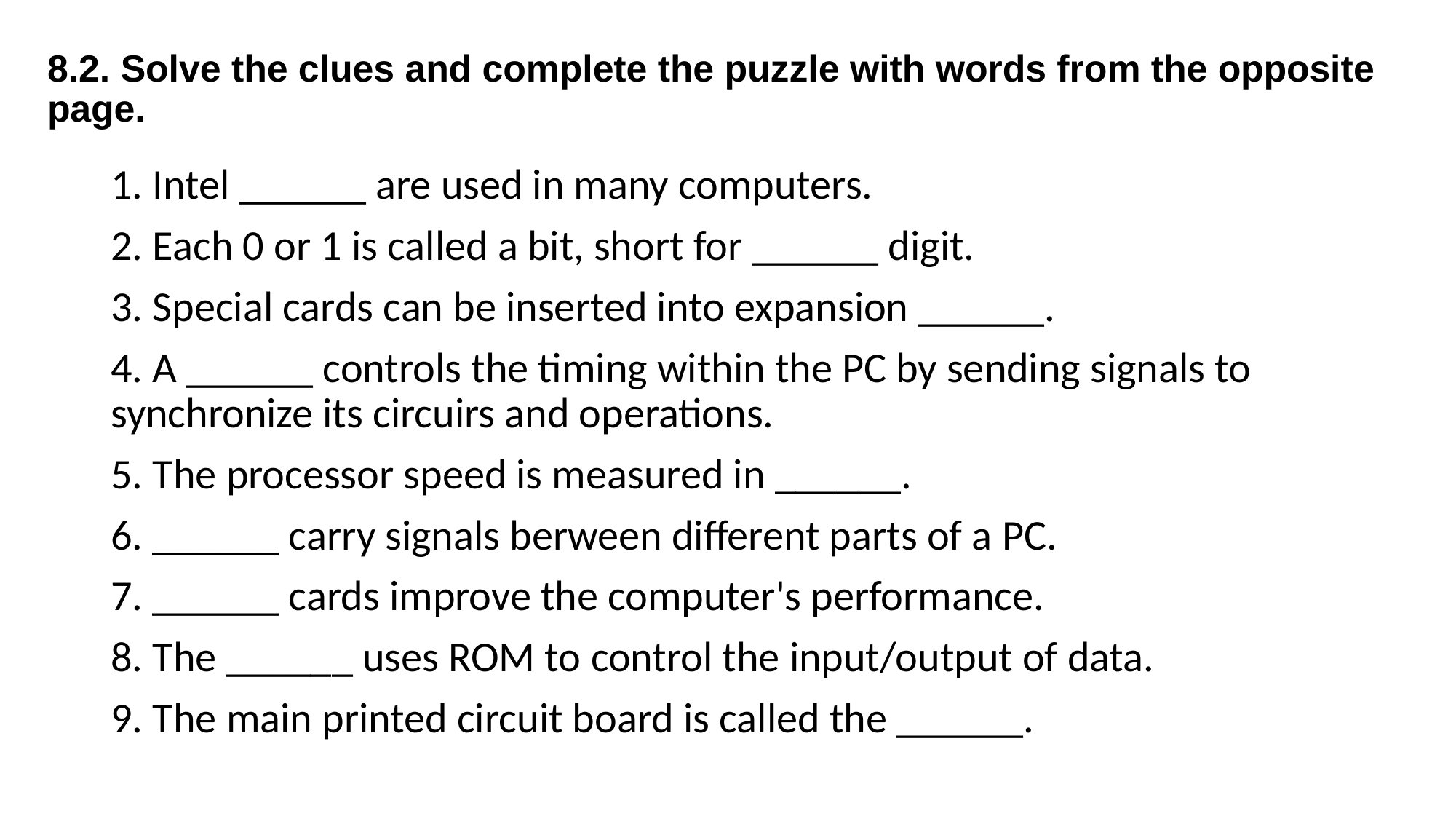

# 8.2. Solve the clues and complete the puzzle with words from the opposite page.
1. Intel ______ are used in many computers.
2. Each 0 or 1 is called a bit, short for ______ digit.
3. Special cards can be inserted into expansion ______.
4. A ______ controls the timing within the PC by sending signals to synchronize its circuirs and operations.
5. The processor speed is measured in ______.
6. ______ carry signals berween different parts of a PC.
7. ______ cards improve the computer's performance.
8. The ______ uses ROM to control the input/output of data.
9. The main printed circuit board is called the ______.